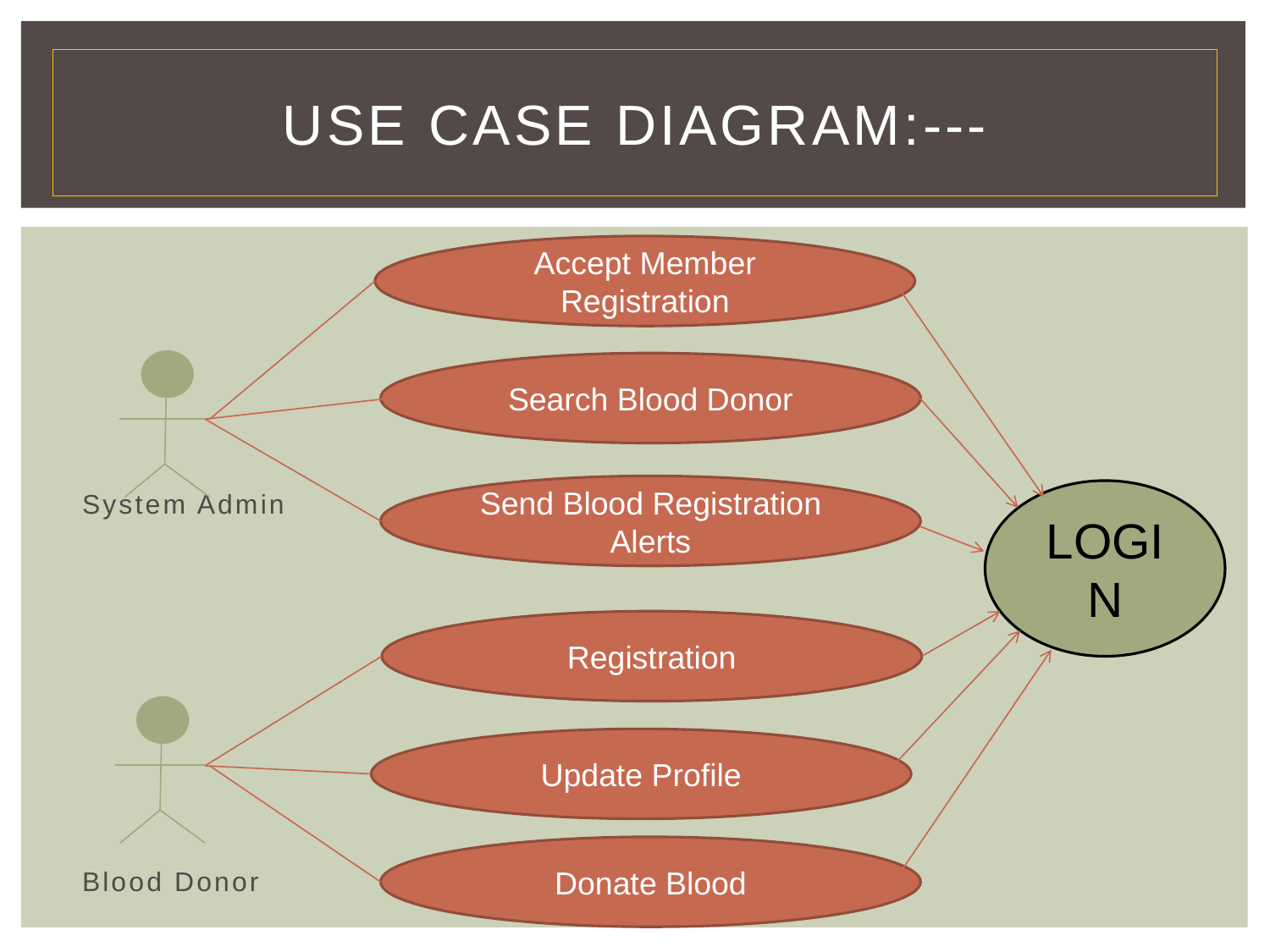

# USE CASE Diagram:---
Accept Member Registration

System Admin

Blood Donor

Search Blood Donor
Send Blood Registration Alerts
LOGIN
Registration

Update Profile
Donate Blood